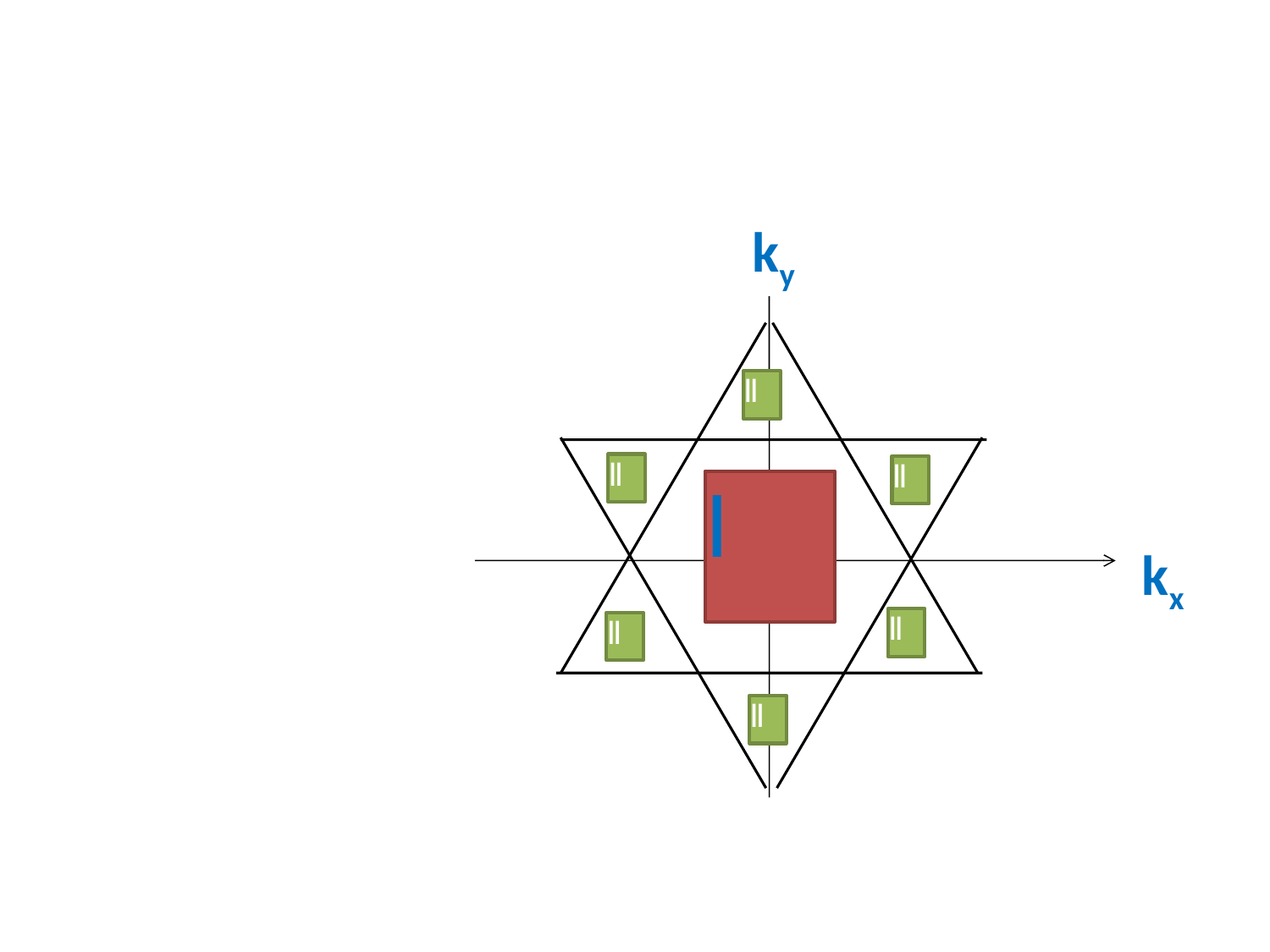

ky

kx

Ⅱ
Ⅱ
Ⅱ
Ⅰ
Ⅱ
Ⅱ
Ⅱ